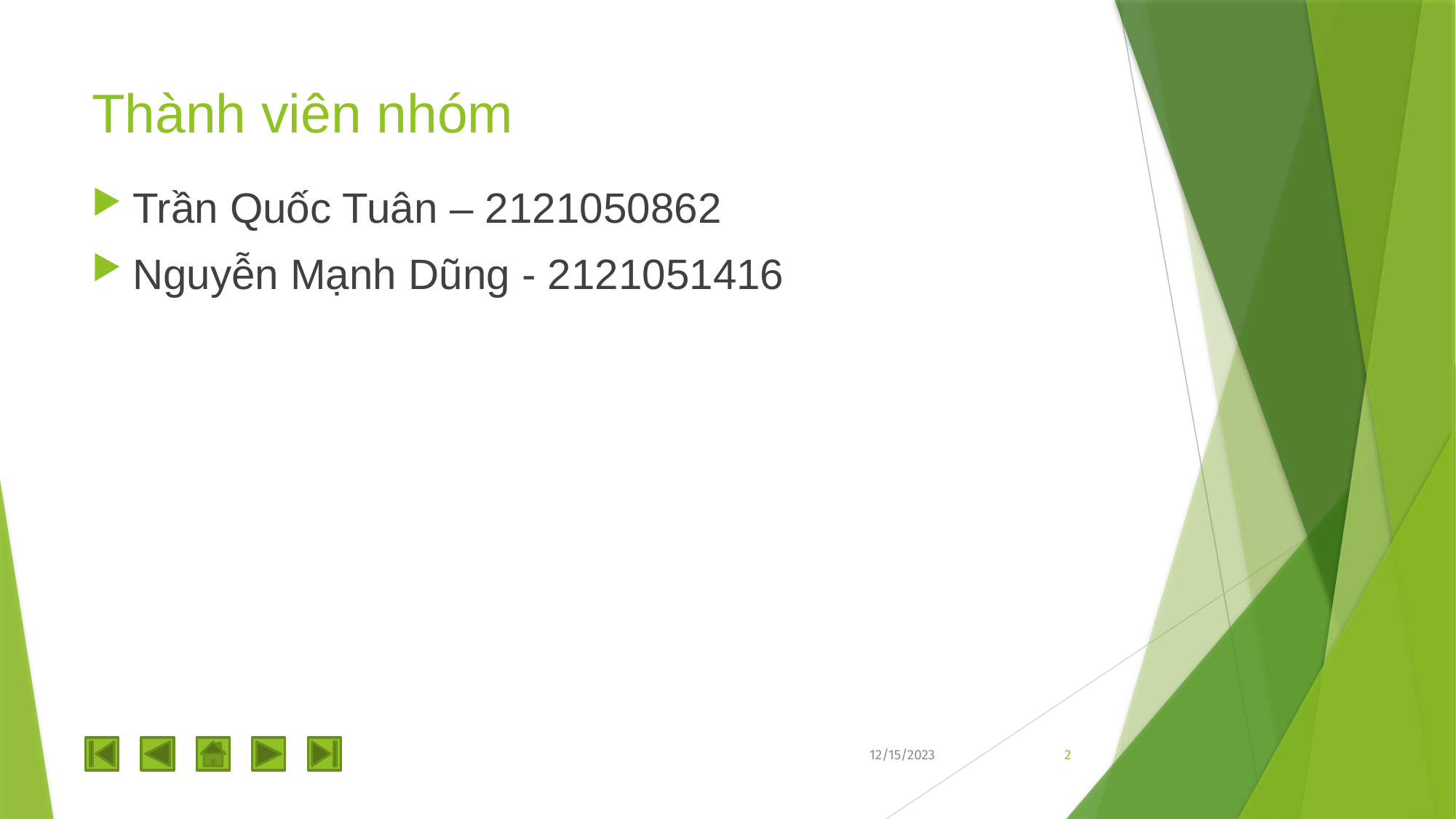

# Thành viên nhóm
Trần Quốc Tuân – 2121050862
Nguyễn Mạnh Dũng - 2121051416
12/15/2023
2